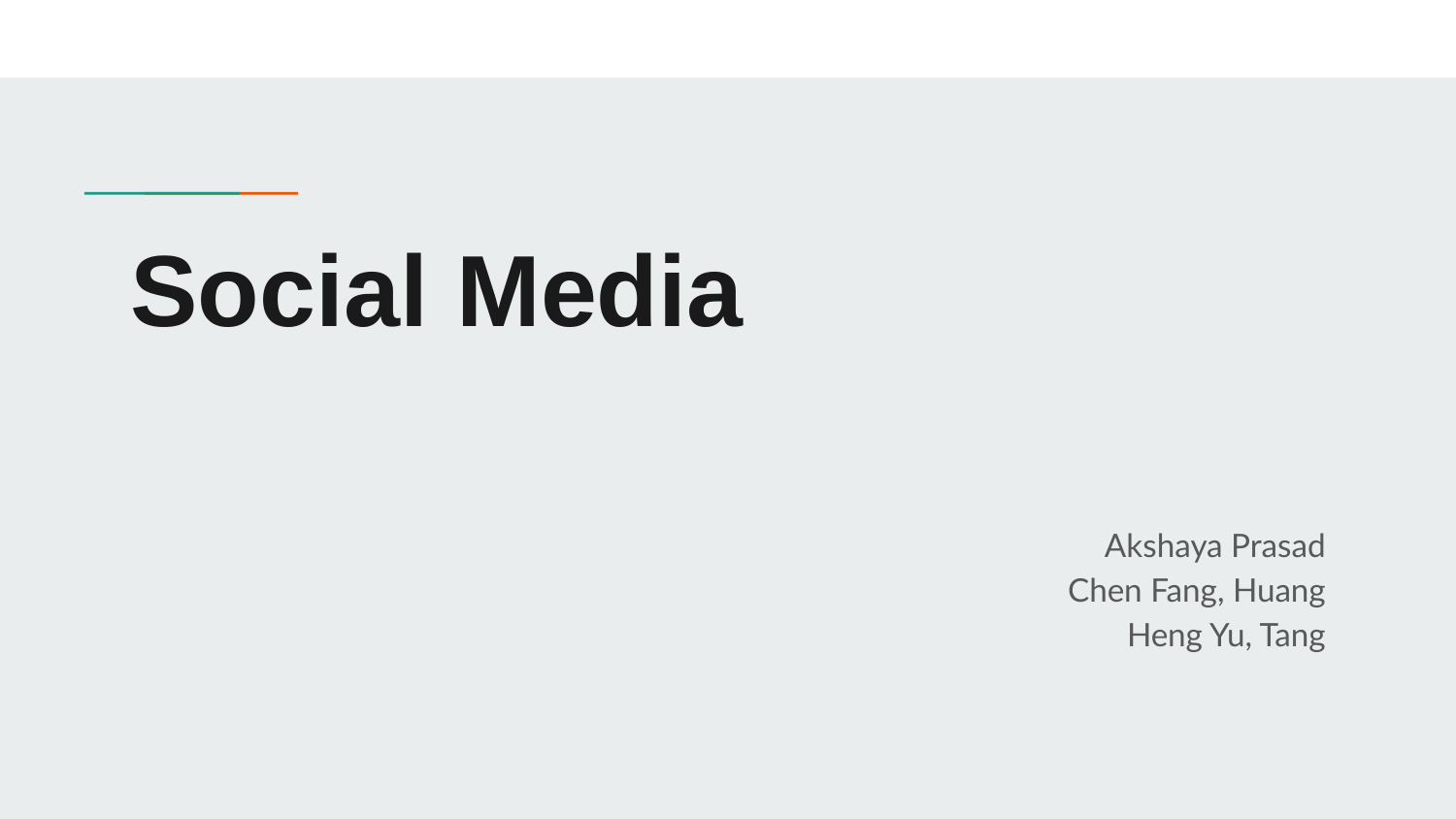

# Social Media
Akshaya Prasad
Chen Fang, Huang
Heng Yu, Tang